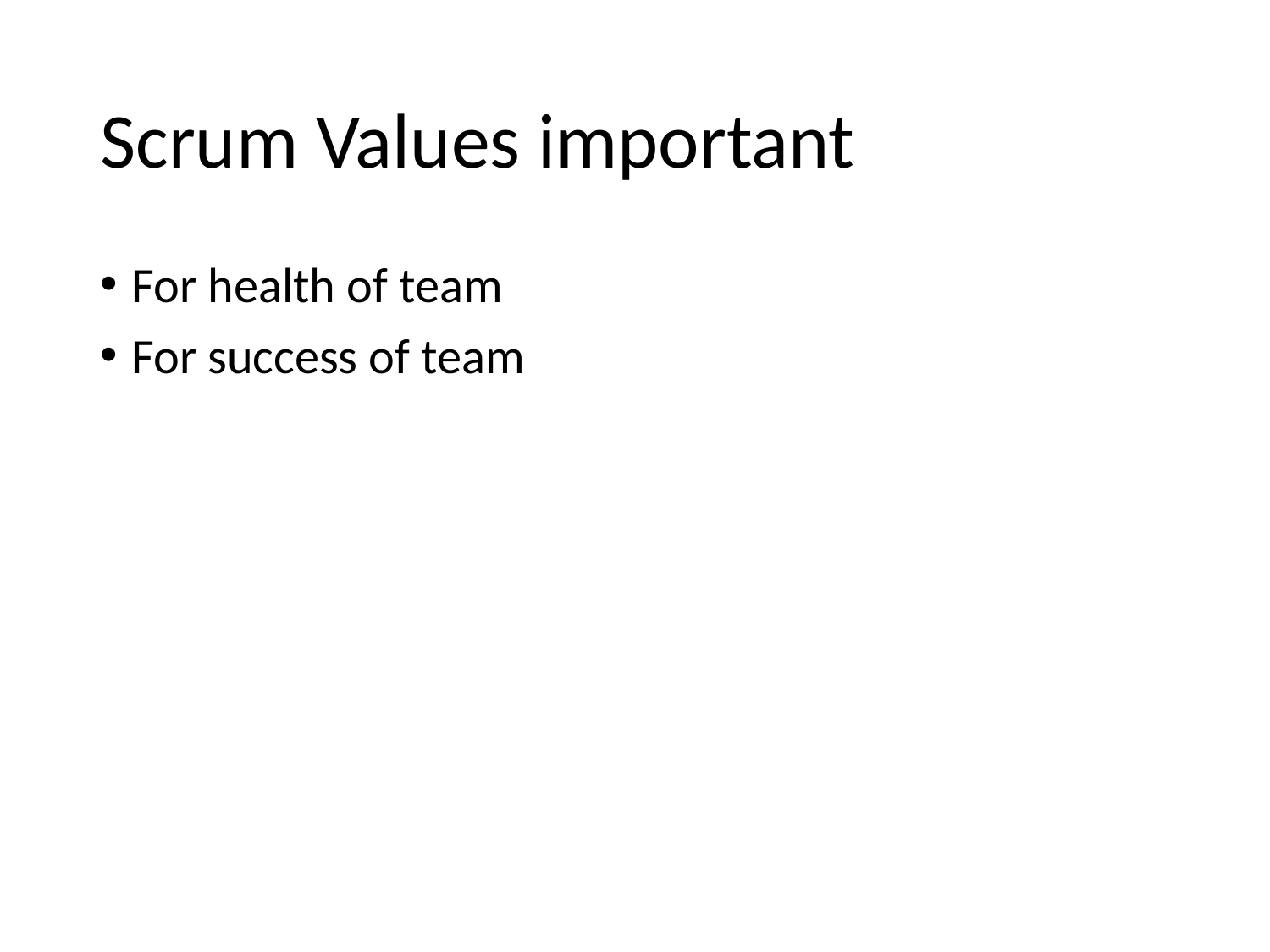

# Scrum Values important
For health of team
For success of team